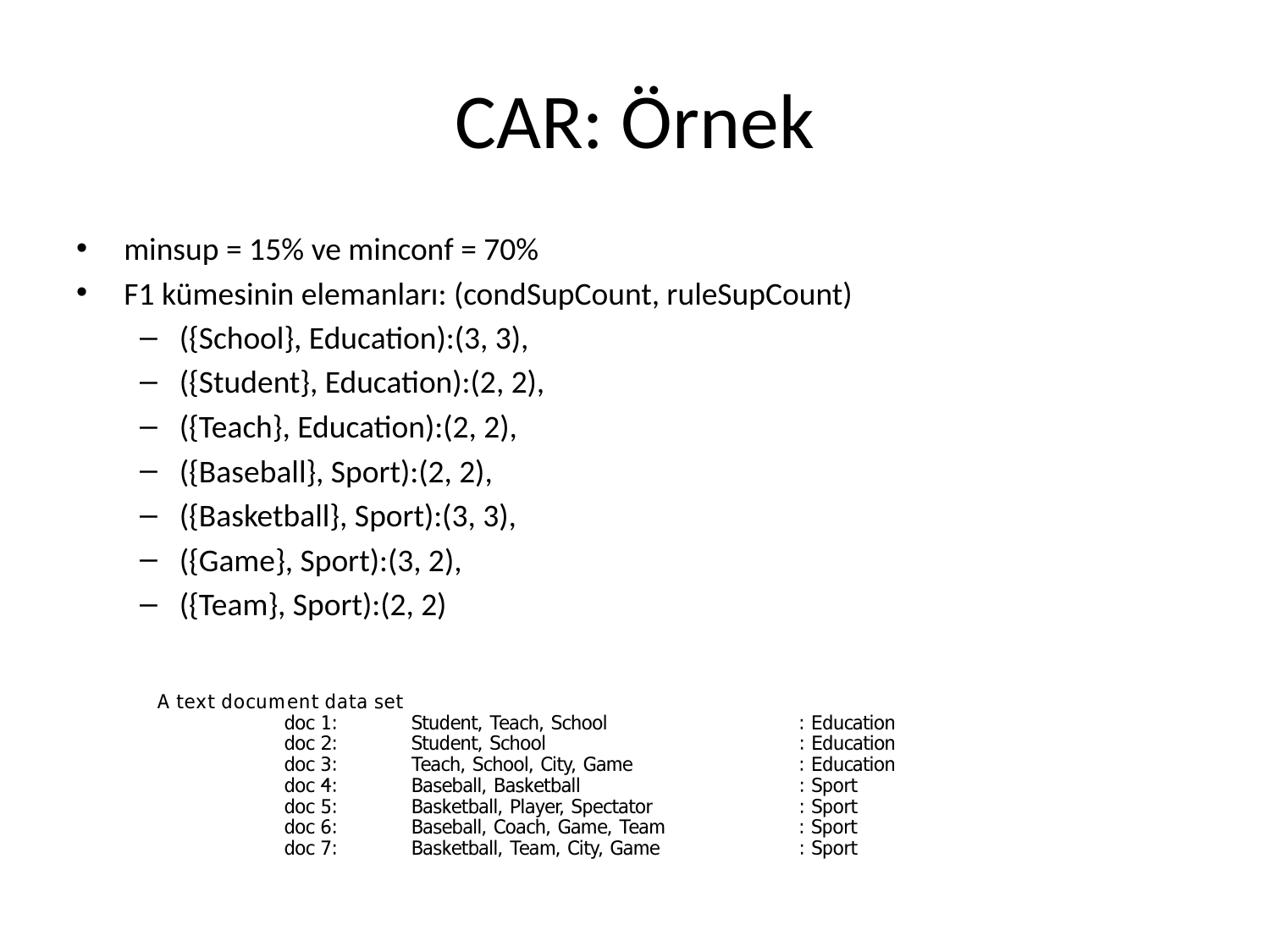

# CAR: Örnek
minsup = 15% ve minconf = 70%
F1 kümesinin elemanları: (condSupCount, ruleSupCount)
({School}, Education):(3, 3),
({Student}, Education):(2, 2),
({Teach}, Education):(2, 2),
({Baseball}, Sport):(2, 2),
({Basketball}, Sport):(3, 3),
({Game}, Sport):(3, 2),
({Team}, Sport):(2, 2)

A text document data set
	doc 1: 	Student, Teach, School 	 	 : Education
	doc 2: 	Student, School 		 : Education
	doc 3: 	Teach, School, City, Game 	 	 : Education
	doc 4: 	Baseball, Basketball		 : Sport
	doc 5: 	Basketball, Player, Spectator  	 : Sport
	doc 6: 	Baseball, Coach, Game, Team     	 : Sport
	doc 7: 	Basketball, Team, City, Game 	 : Sport